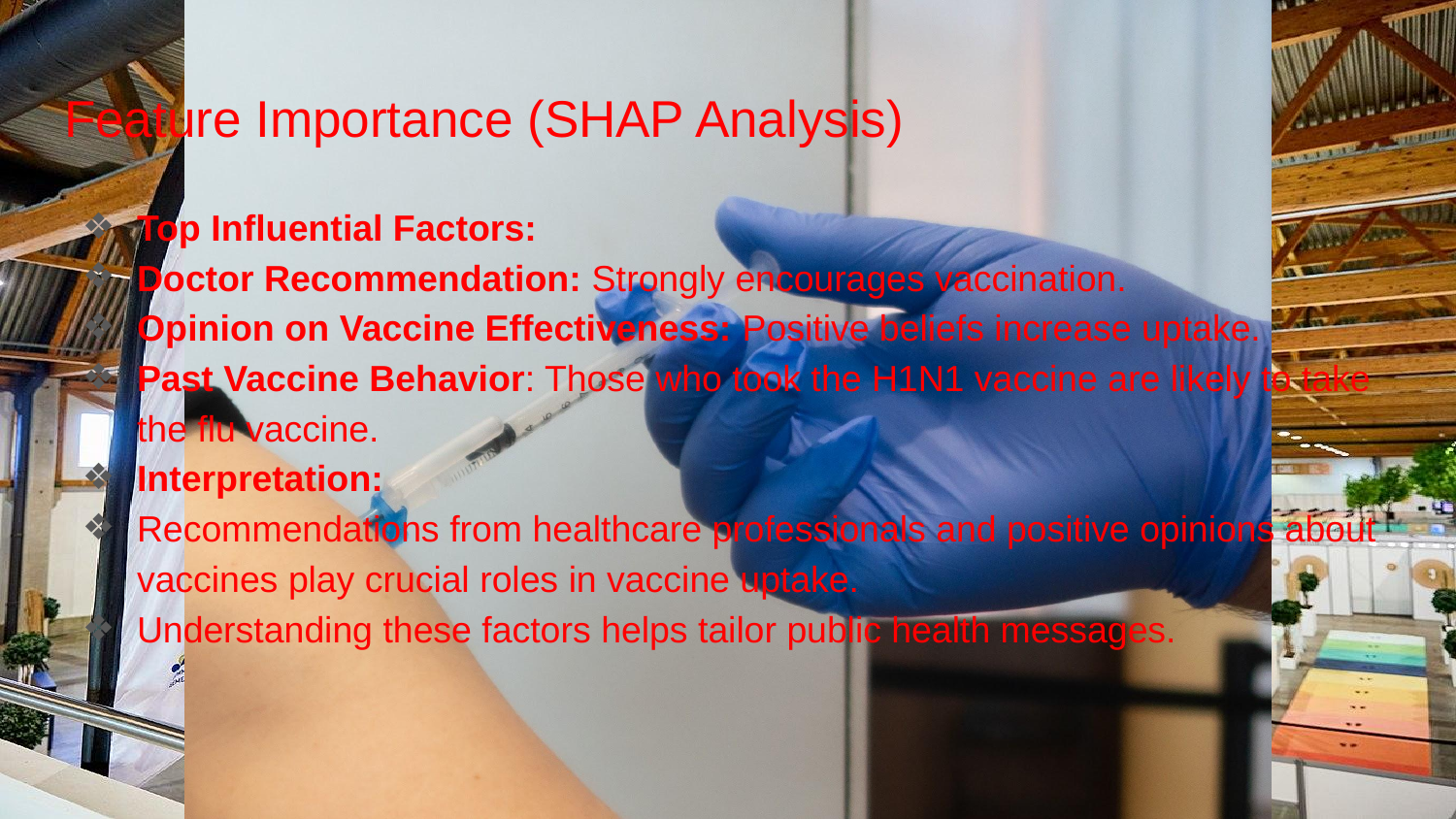

# Feature Importance (SHAP Analysis)
Top Influential Factors:
Doctor Recommendation: Strongly encourages vaccination.
Opinion on Vaccine Effectiveness: Positive beliefs increase uptake.
Past Vaccine Behavior: Those who took the H1N1 vaccine are likely to take the flu vaccine.
Interpretation:
Recommendations from healthcare professionals and positive opinions about vaccines play crucial roles in vaccine uptake.
Understanding these factors helps tailor public health messages.